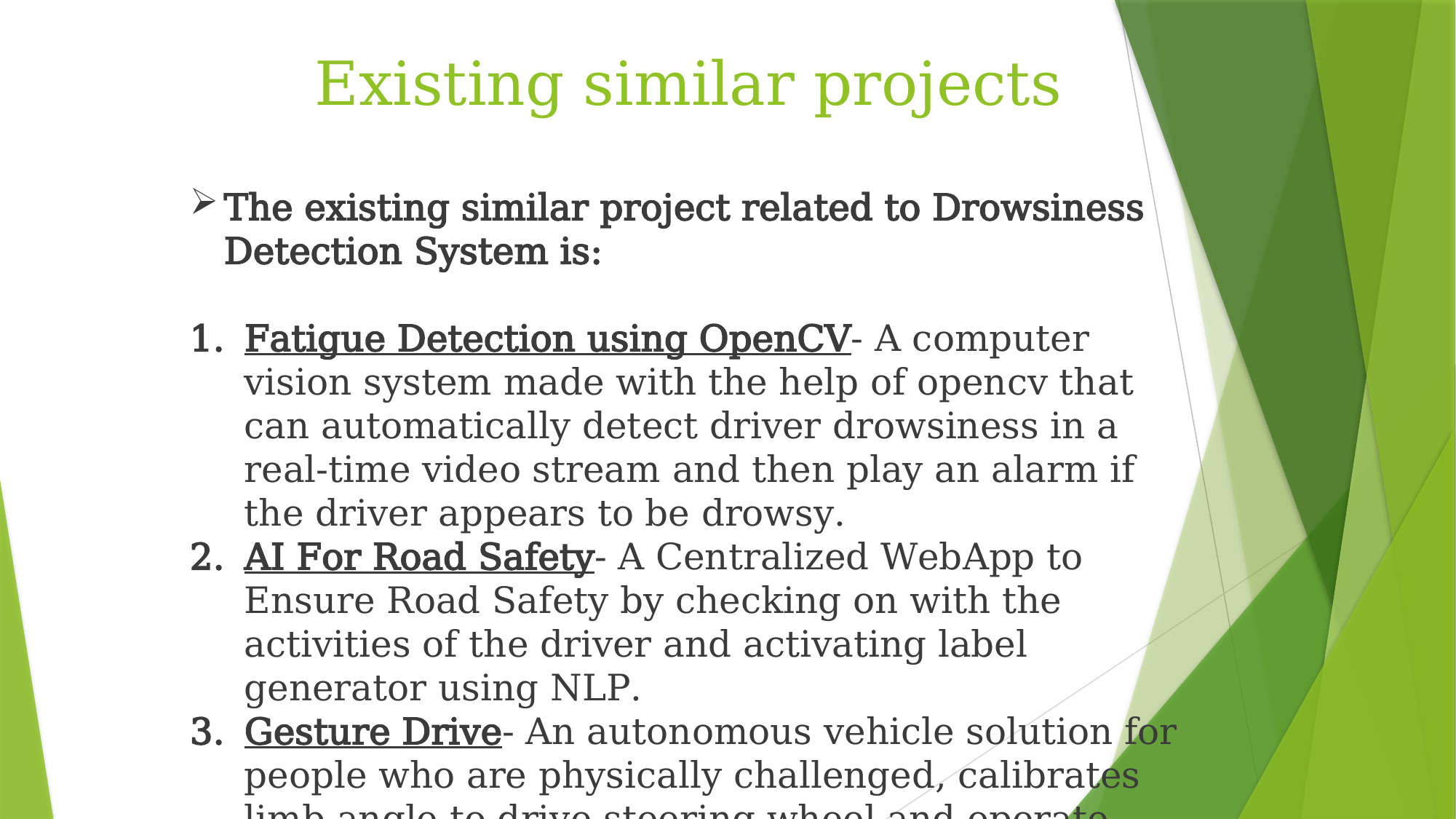

# Existing similar projects
The existing similar project related to Drowsiness Detection System is:

Fatigue Detection using OpenCV- A computer vision system made with the help of opencv that can automatically detect driver drowsiness in a real-time video stream and then play an alarm if the driver appears to be drowsy.
AI For Road Safety- A Centralized WebApp to Ensure Road Safety by checking on with the activities of the driver and activating label generator using NLP.
Gesture Drive- An autonomous vehicle solution for people who are physically challenged, calibrates limb angle to drive steering wheel and operate pedals. Made by team Smoketrees for SIH 2020 and Mercedes Benz Hack 2020.